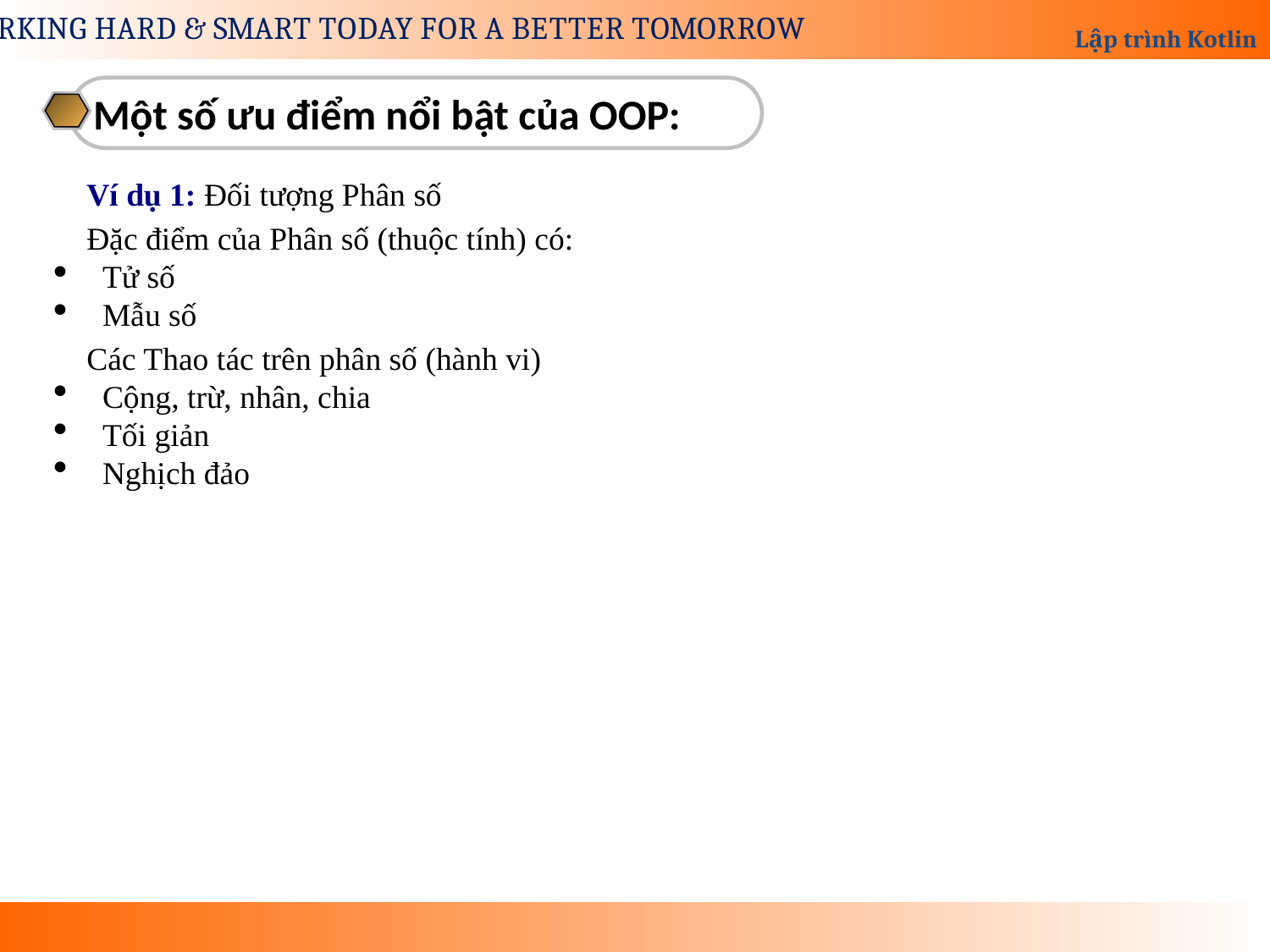

Một số ưu điểm nổi bật của OOP:

Ví dụ 1: Đối tượng Phân số
Đặc điểm của Phân số (thuộc tính) có:
Tử số
Mẫu số
Các Thao tác trên phân số (hành vi)
Cộng, trừ, nhân, chia
Tối giản
Nghịch đảo